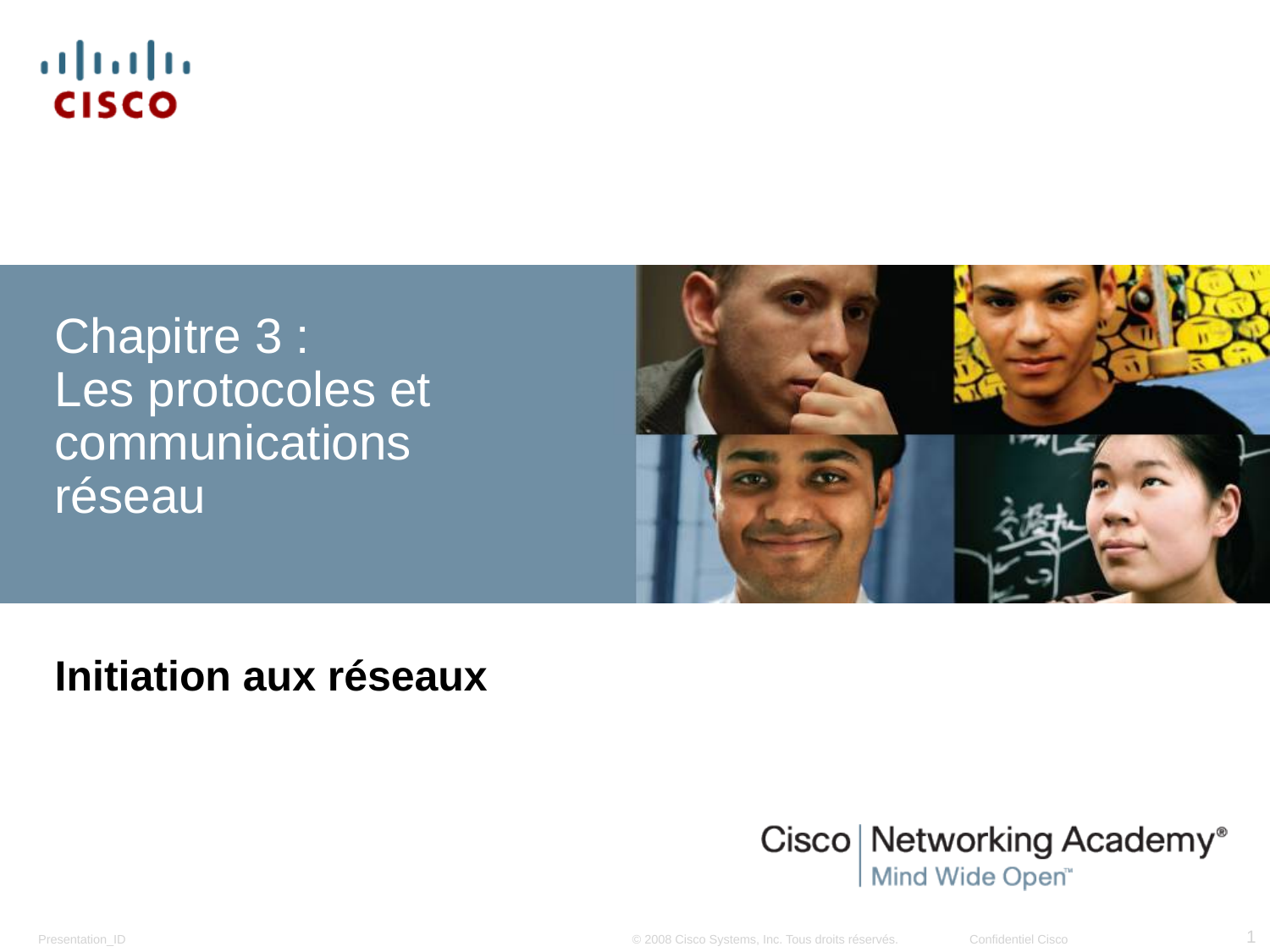

# Chapitre 3 : Les protocoles et communications réseau
Initiation aux réseaux